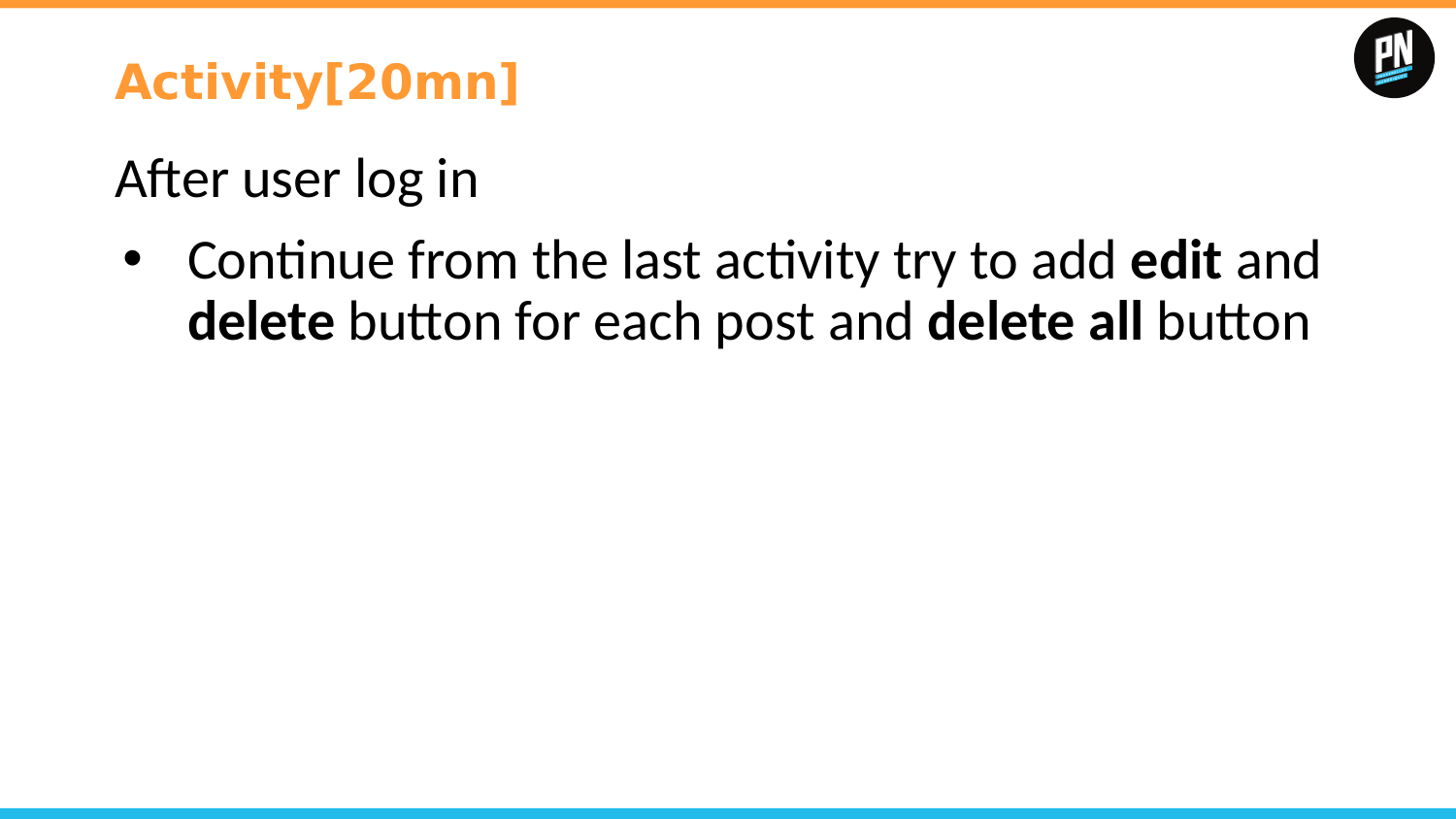

# Activity[20mn]
After user log in
Continue from the last activity try to add edit and delete button for each post and delete all button